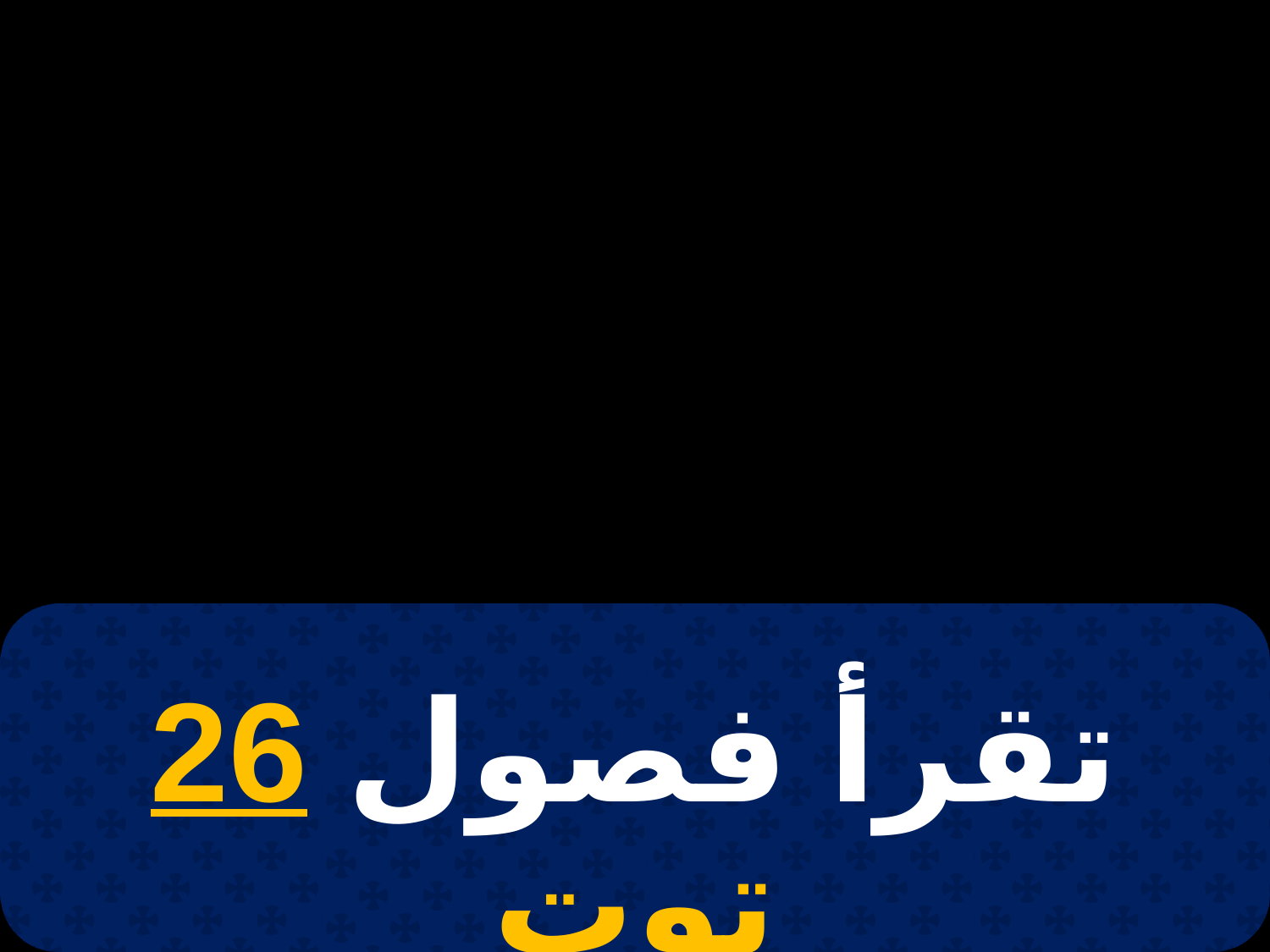

# 11 هاتور
تقرأ فصول 26 توت